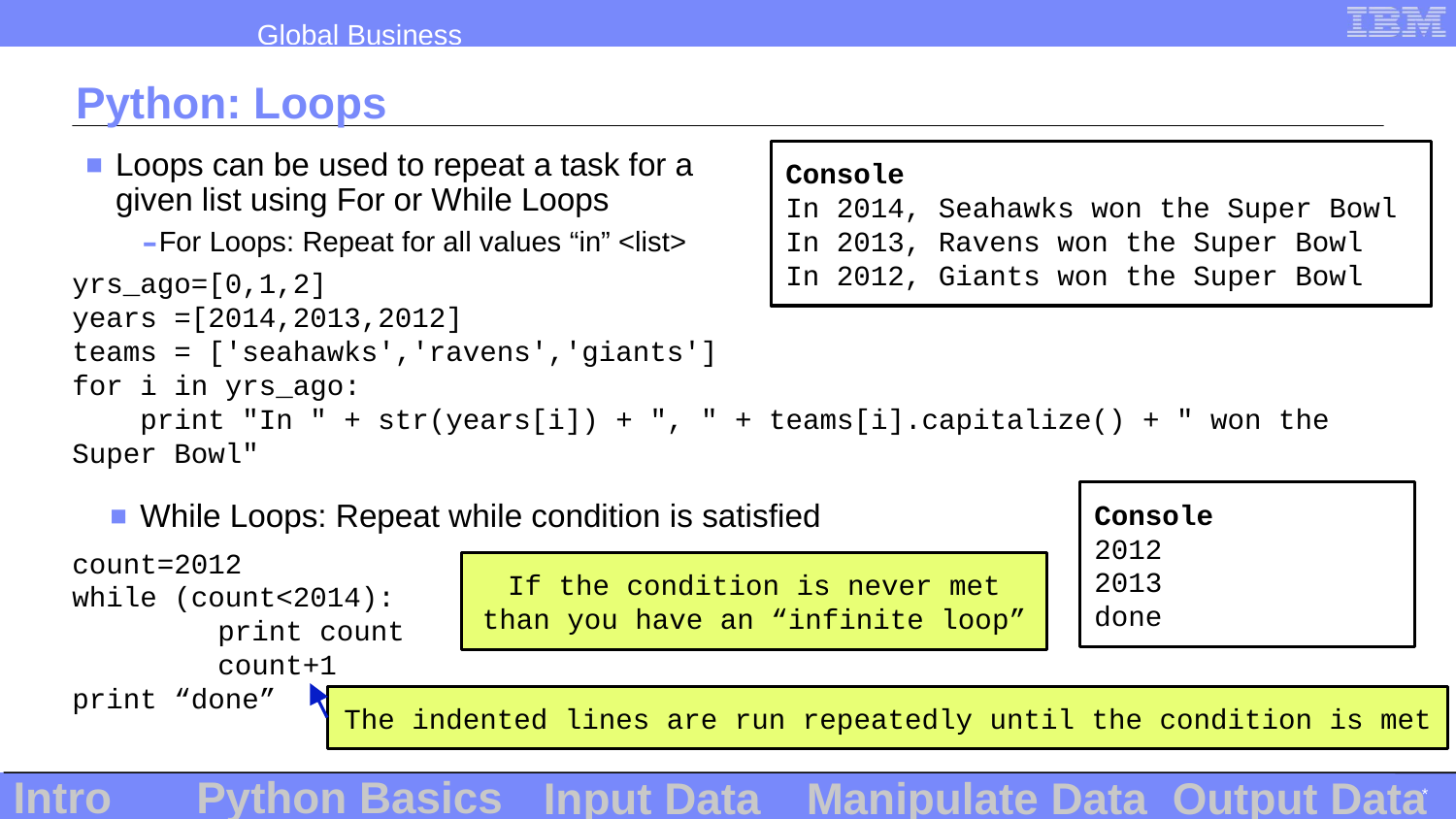

# Python: Loops
Loops can be used to repeat a task for a given list using For or While Loops
For Loops: Repeat for all values “in” <list>

Console
In 2014, Seahawks won the Super Bowl
In 2013, Ravens won the Super Bowl
In 2012, Giants won the Super Bowl
yrs_ago=[0,1,2]
years =[2014,2013,2012]
teams = ['seahawks','ravens','giants']
for i in yrs_ago:
    print "In " + str(years[i]) + ", " + teams[i].capitalize() + " won the Super Bowl"

While Loops: Repeat while condition is satisfied

Console
2012
2013
done
count=2012
while (count<2014):
	print count
	count+1
print “done”

If the condition is never met than you have an “infinite loop”
The indented lines are run repeatedly until the condition is met